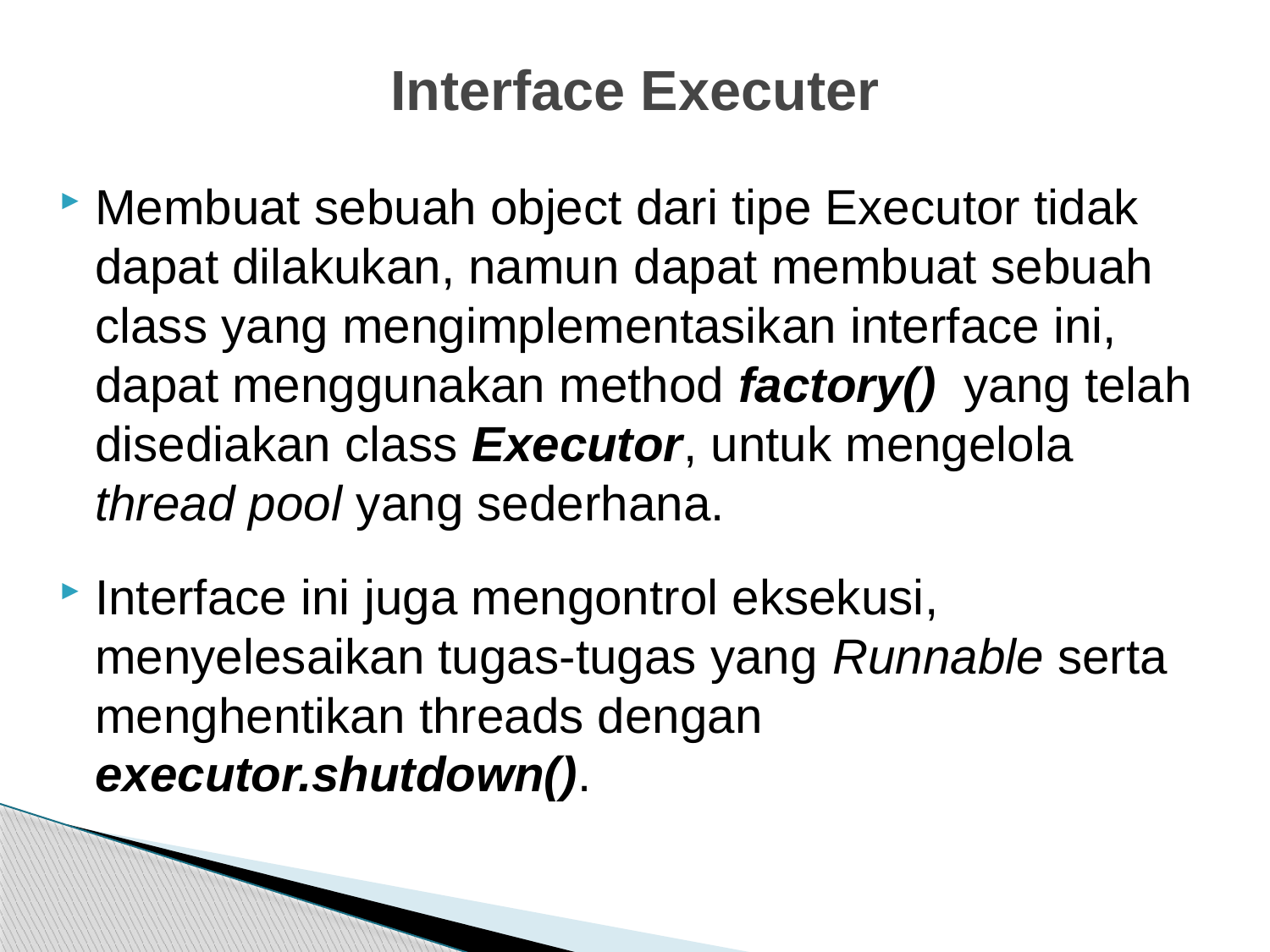

# Interface Executer
Membuat sebuah object dari tipe Executor tidak dapat dilakukan, namun dapat membuat sebuah class yang mengimplementasikan interface ini, dapat menggunakan method factory()  yang telah disediakan class Executor, untuk mengelola thread pool yang sederhana.

Interface ini juga mengontrol eksekusi, menyelesaikan tugas-tugas yang Runnable serta menghentikan threads dengan executor.shutdown().